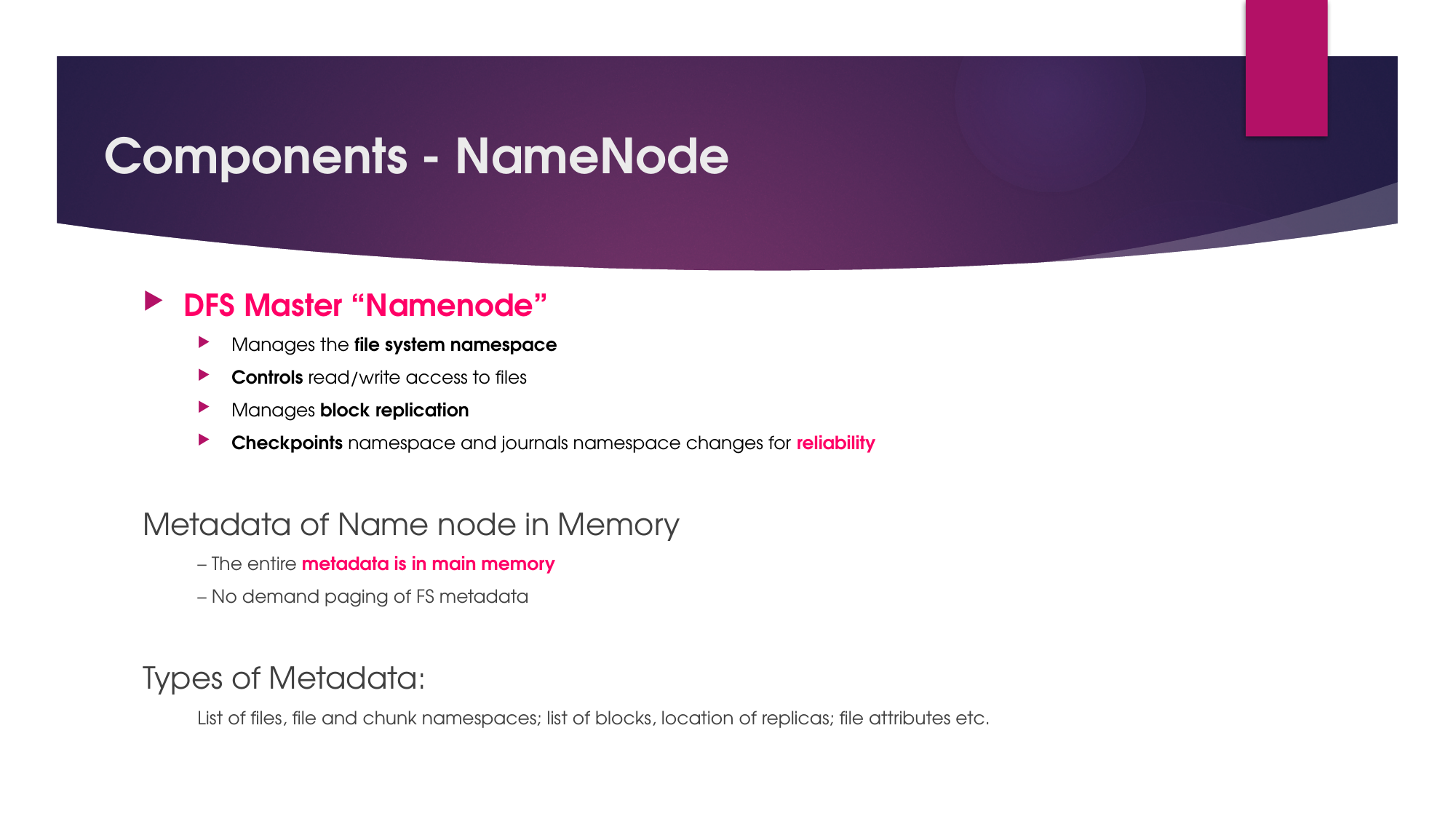

# Components - NameNode
DFS Master “Namenode”
Manages the file system namespace
Controls read/write access to files
Manages block replication
Checkpoints namespace and journals namespace changes for reliability

Metadata of Name node in Memory
– The entire metadata is in main memory
– No demand paging of FS metadata

Types of Metadata:
List of files, file and chunk namespaces; list of blocks, location of replicas; file attributes etc.